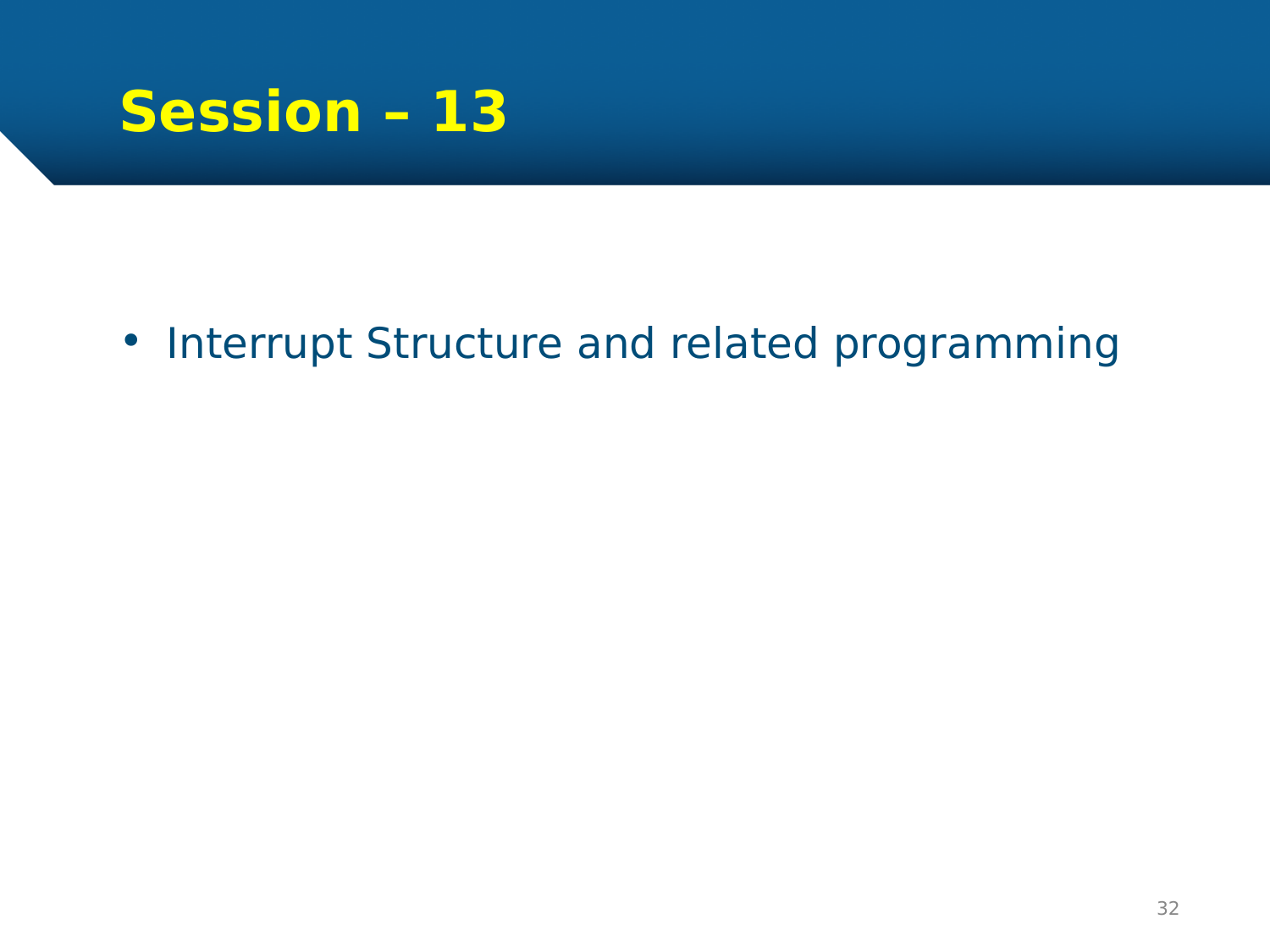

# Session – 13
Interrupt Structure and related programming
32